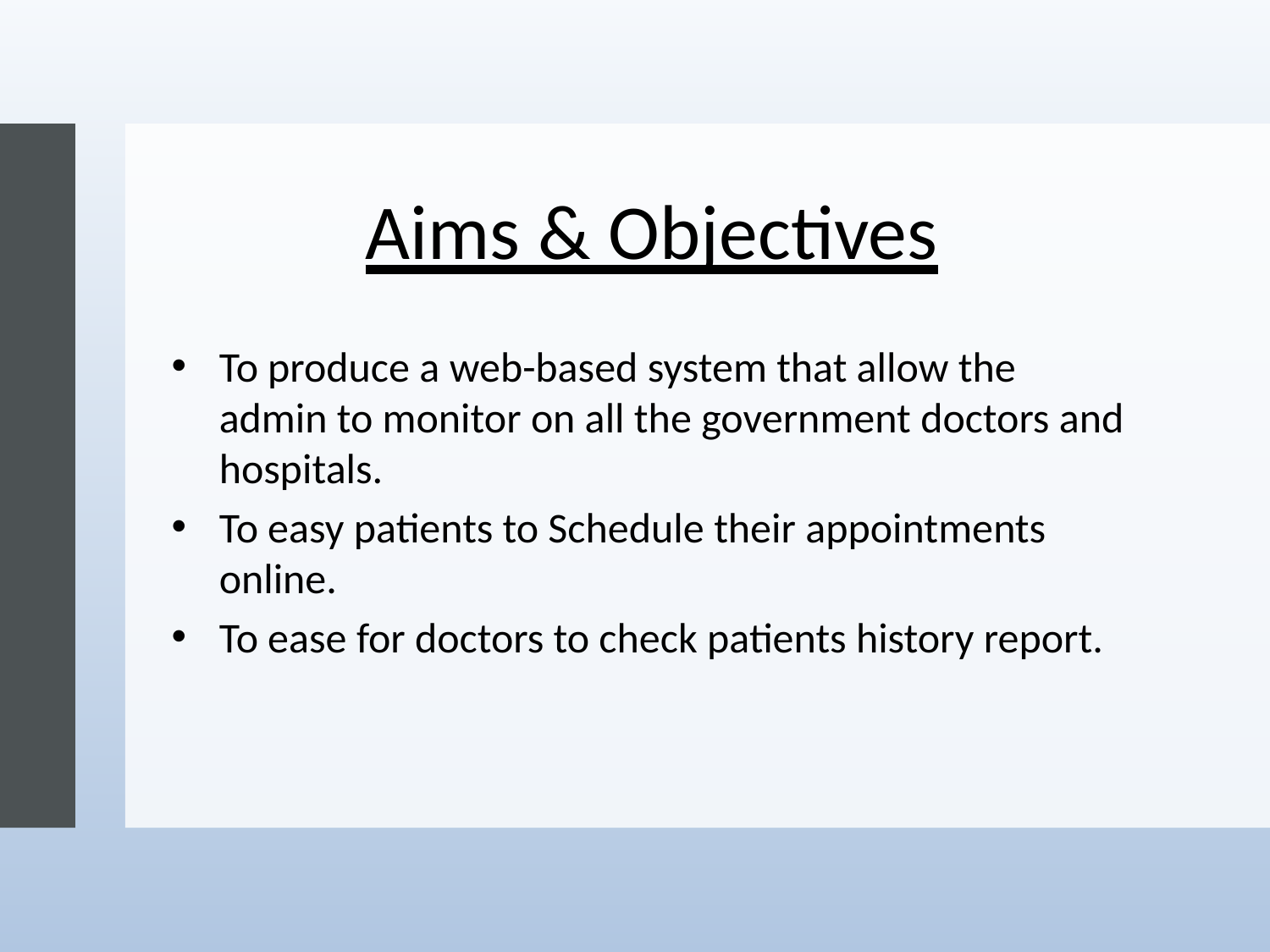

# Aims & Objectives
To produce a web-based system that allow the admin to monitor on all the government doctors and hospitals.
To easy patients to Schedule their appointments online.
To ease for doctors to check patients history report.